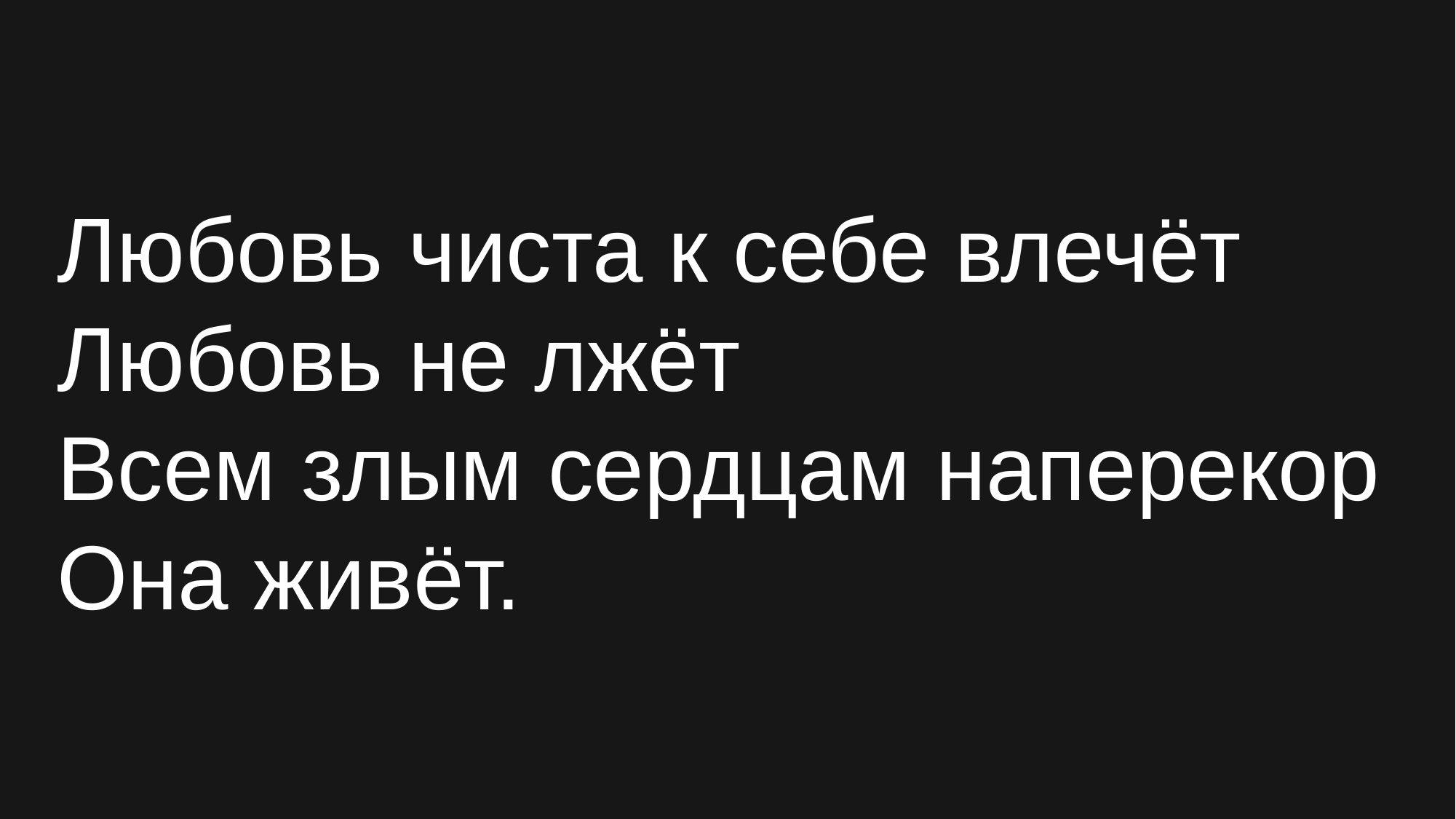

# Любовь чиста к себе влечёт Любовь не лжёт Всем злым сердцам наперекор Она живёт.